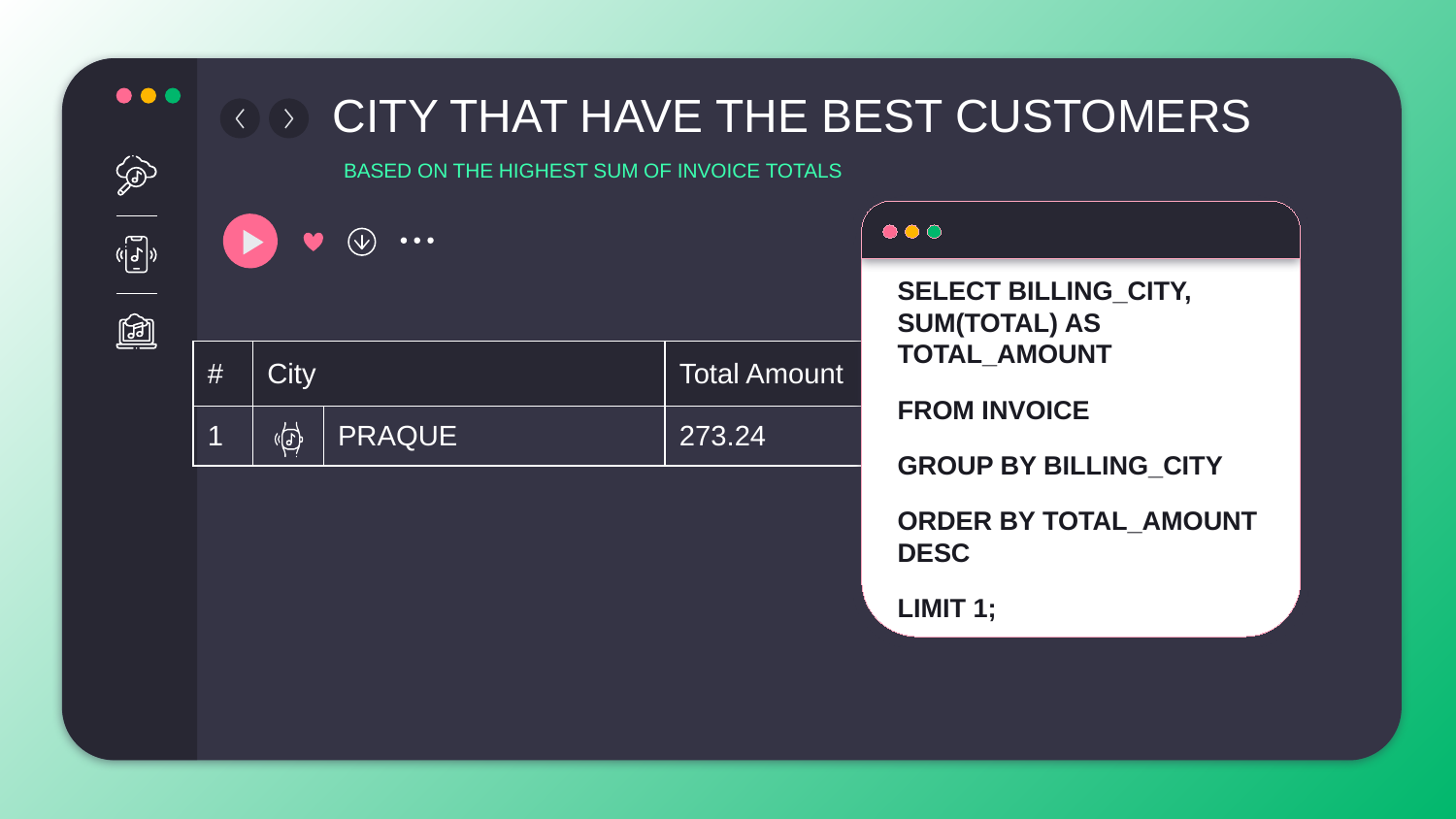

# CITY THAT HAVE THE BEST CUSTOMERS

BASED ON THE HIGHEST SUM OF INVOICE TOTALS

SELECT BILLING_CITY, SUM(TOTAL) AS TOTAL_AMOUNT
FROM INVOICE
GROUP BY BILLING_CITY
ORDER BY TOTAL_AMOUNT DESC
LIMIT 1;
| # | City |  | Total Amount |  |  |
| --- | --- | --- | --- | --- | --- |
| 1 |  | PRAQUE | 273.24 |  |  |

Full playlist